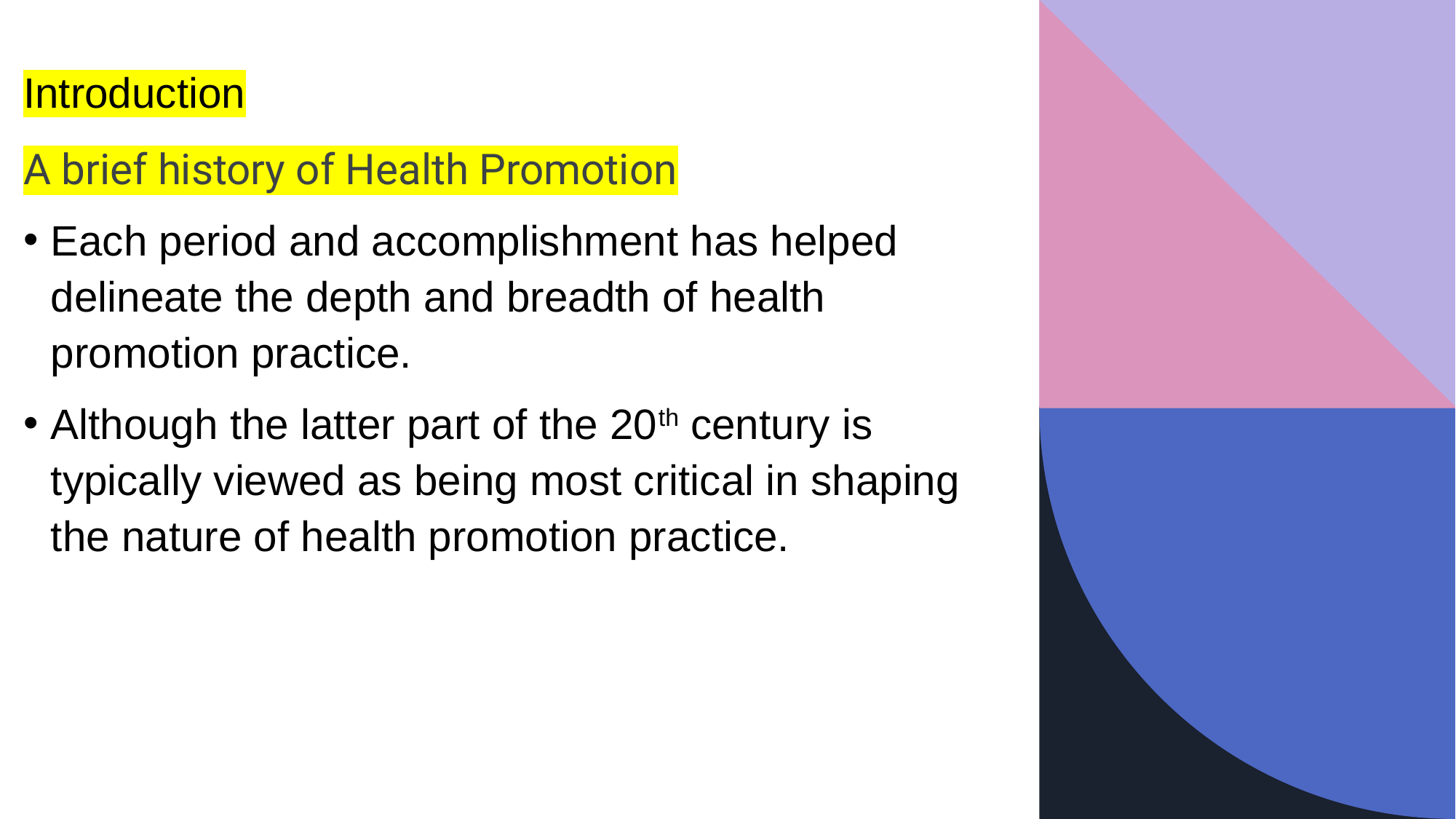

Introduction
A brief history of Health Promotion
Each period and accomplishment has helped delineate the depth and breadth of health promotion practice.
Although the latter part of the 20th century is typically viewed as being most critical in shaping the nature of health promotion practice.
Created by Tayo Alebiosu